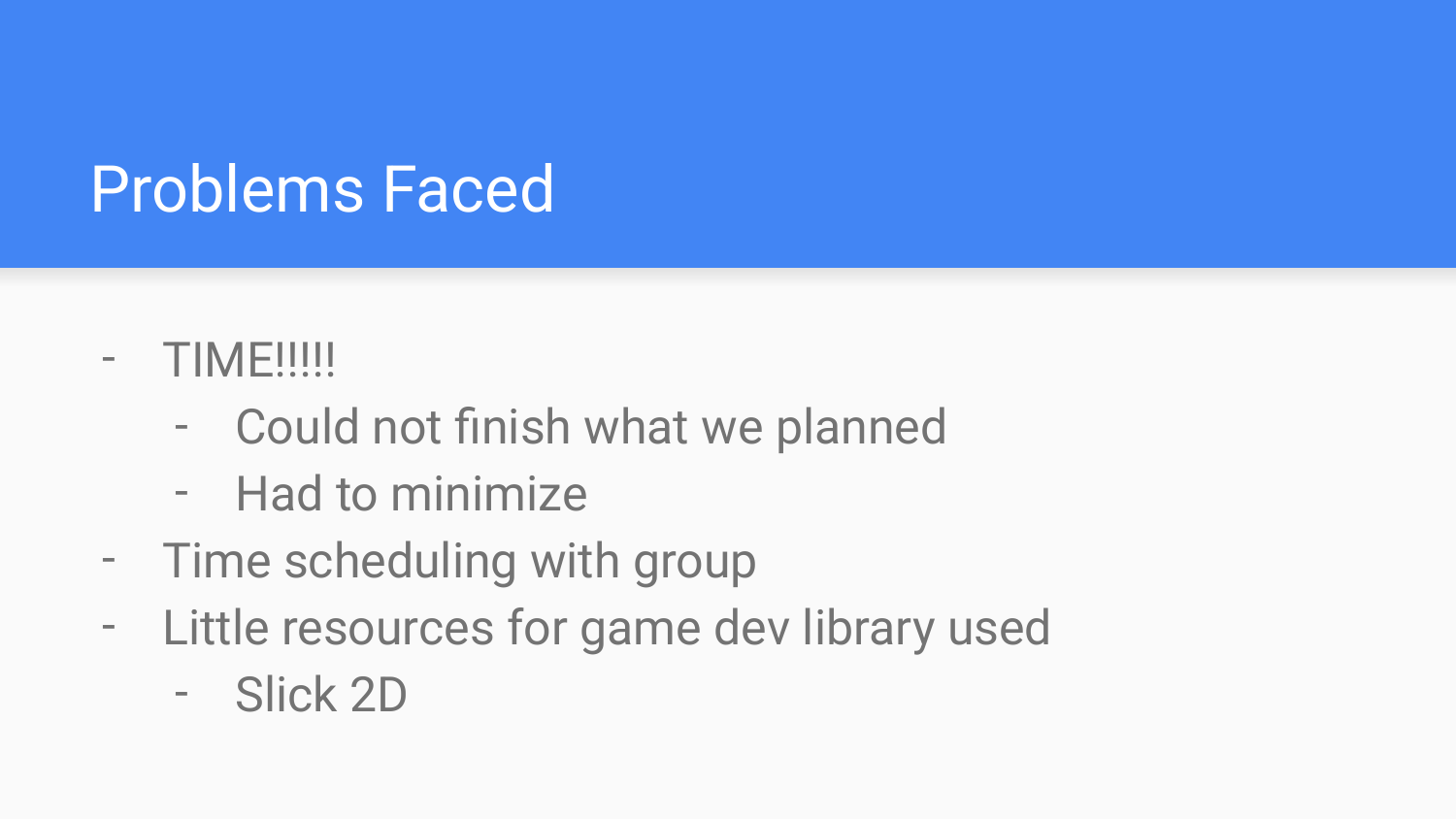

# Problems Faced
TIME!!!!!
Could not finish what we planned
Had to minimize
Time scheduling with group
Little resources for game dev library used
Slick 2D